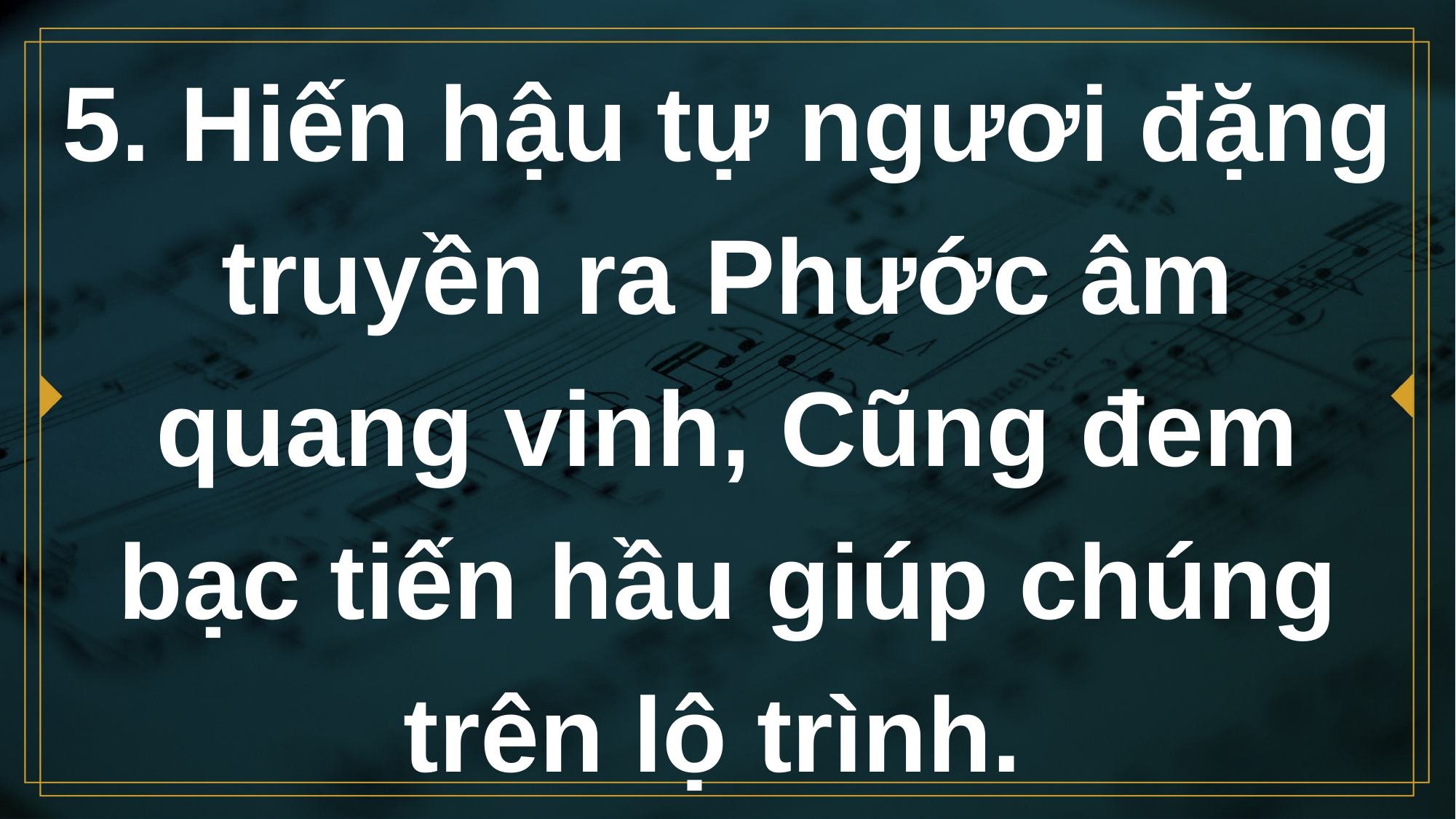

# 5. Hiến hậu tự ngươi đặng truyền ra Phước âm quang vinh, Cũng đem bạc tiến hầu giúp chúng trên lộ trình.